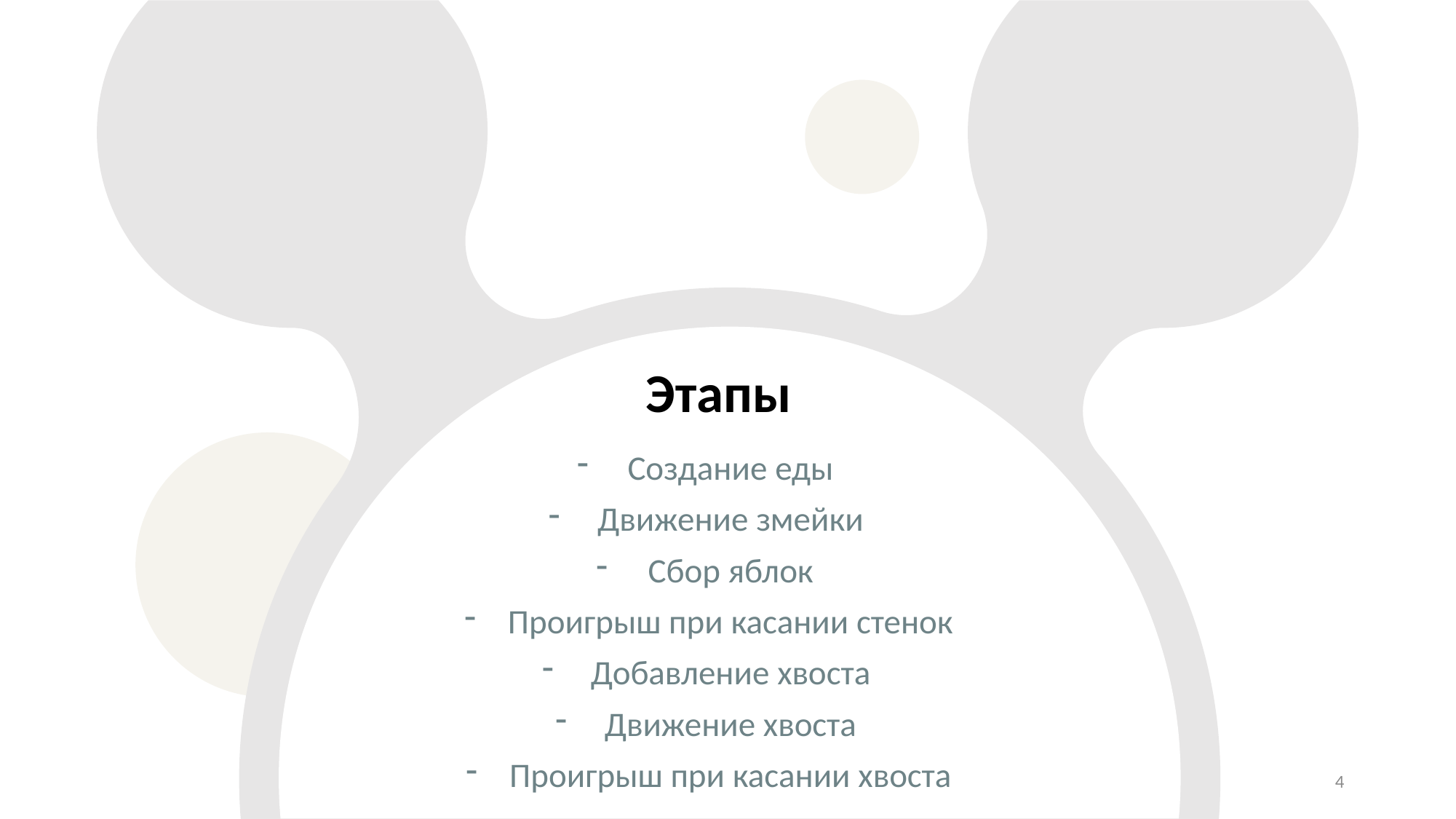

# Этапы
Создание еды
Движение змейки
Сбор яблок
Проигрыш при касании стенок
Добавление хвоста
Движение хвоста
Проигрыш при касании хвоста

4